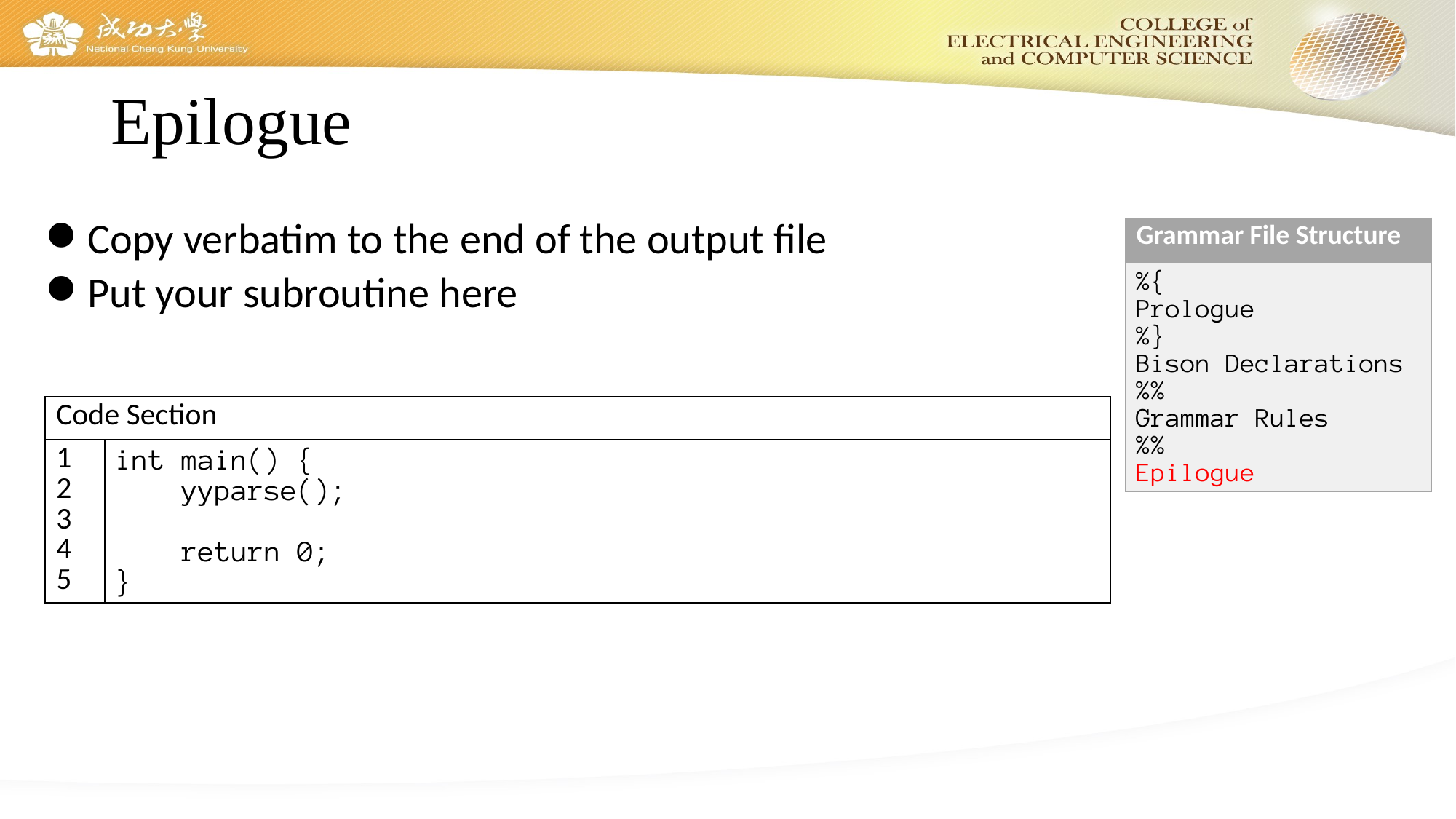

# Epilogue
Copy verbatim to the end of the output file
Put your subroutine here
| Grammar File Structure |
| --- |
| %{ Prologue %} Bison Declarations %% Grammar Rules %% Epilogue |
| Code Section |  |
| --- | --- |
| 1 2 3 4 5 | int main() { yyparse(); return 0; } |